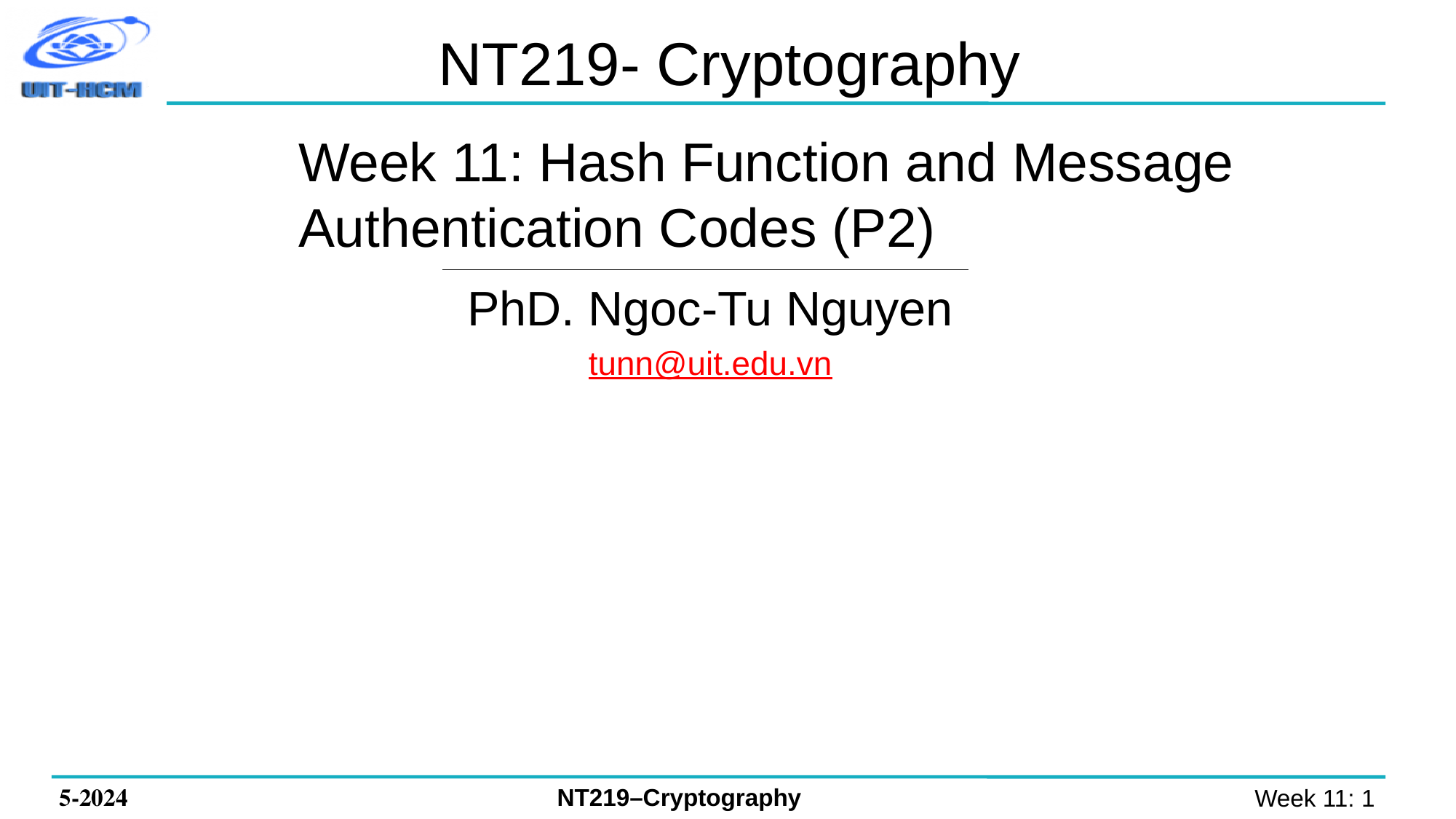

# NT219- Cryptography
Week 11: Hash Function and Message Authentication Codes (P2)

PhD. Ngoc-Tu Nguyen
tunn@uit.edu.vn